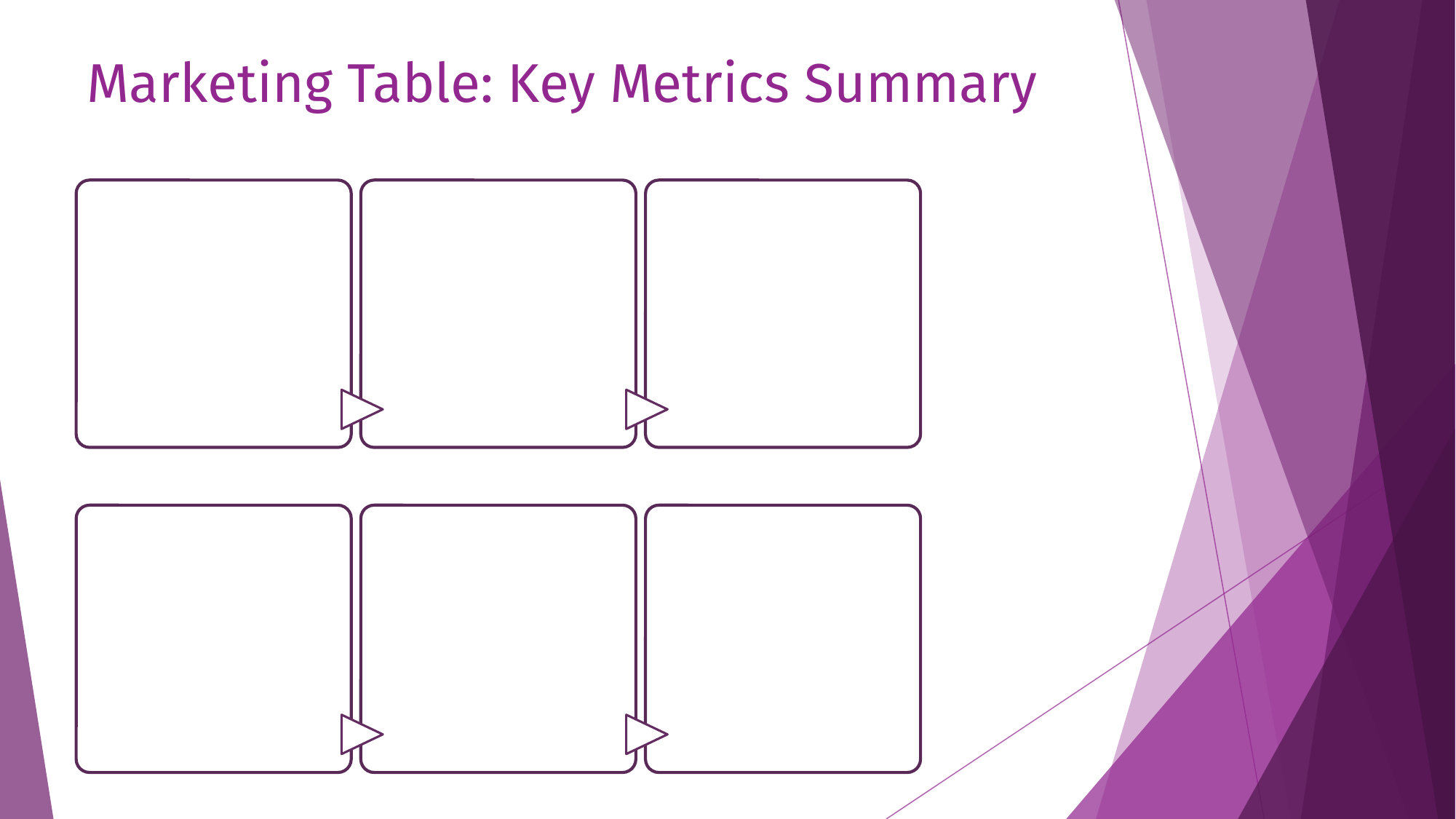

Marketing Table: Key Metrics Summary

239,087,300

494,471

281,628
Total Reach
Outbound Clicks
Total Landing pages

321,499.67

182,513,378

31,292,688.9
Amount Spent (AED)
Results
Profit